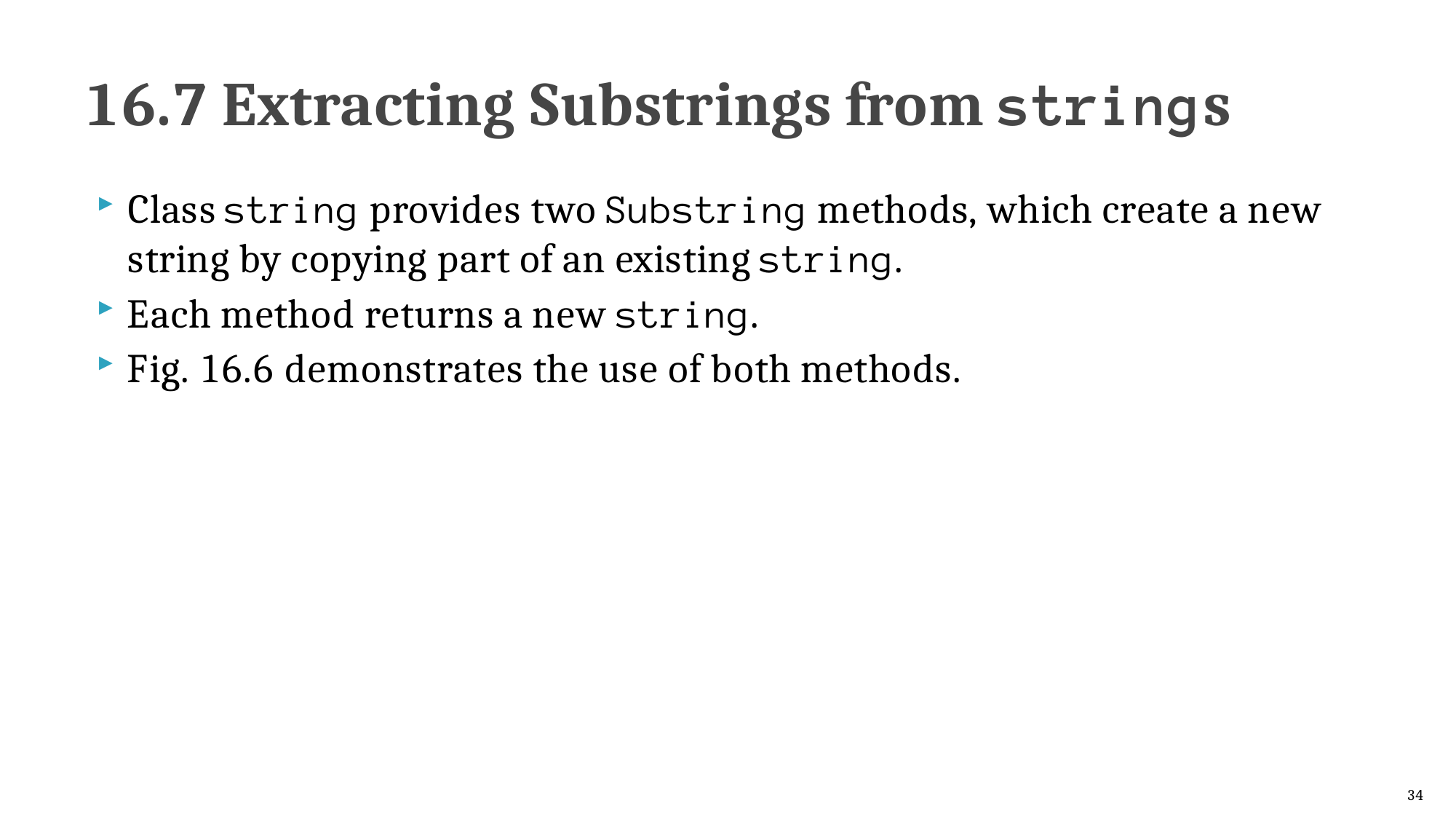

# 16.7 Extracting Substrings from strings
Class string provides two Substring methods, which create a new string by copying part of an existing string.
Each method returns a new string.
Fig. 16.6 demonstrates the use of both methods.
34